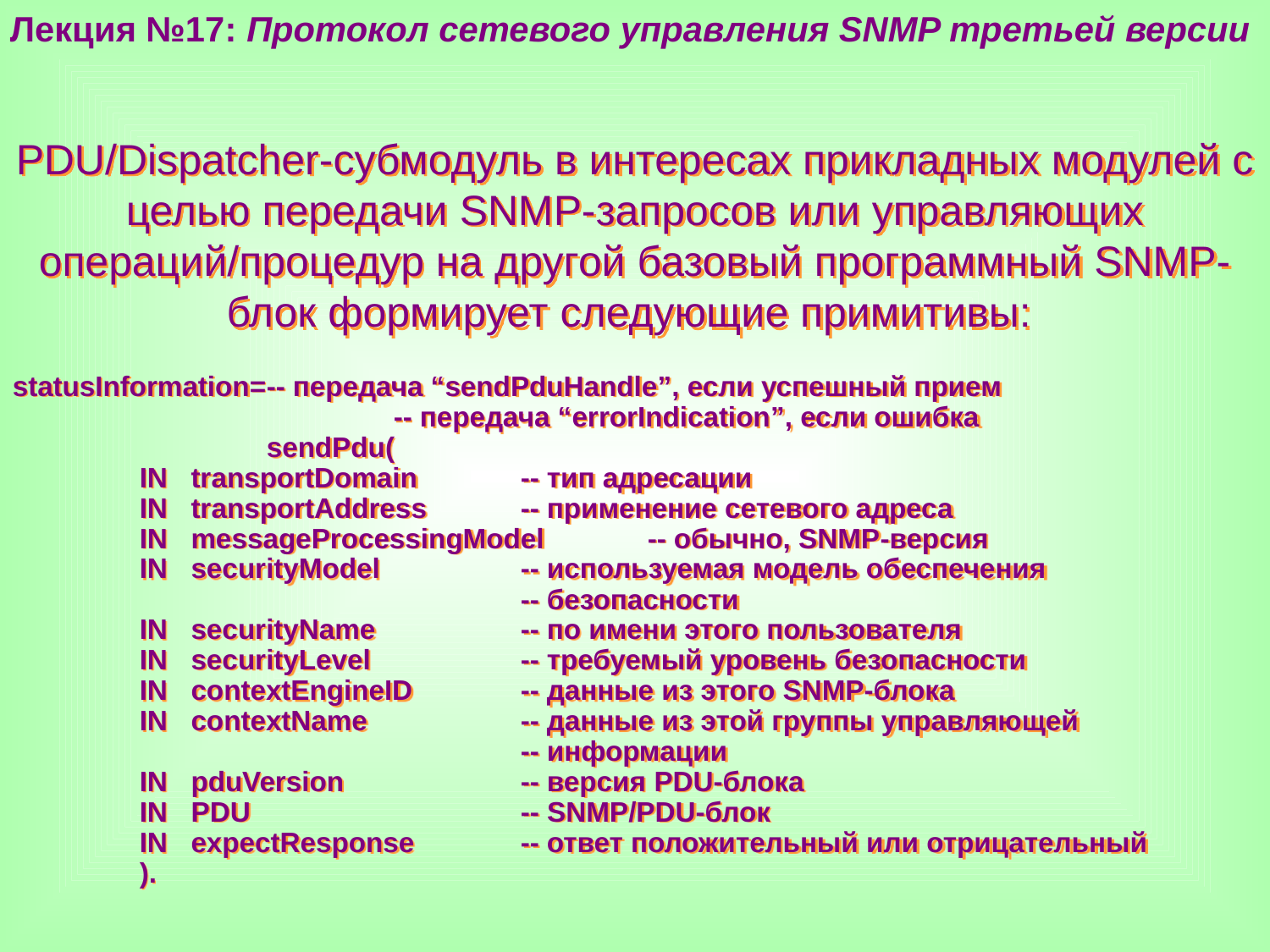

Лекция №17: Протокол сетевого управления SNMP третьей версии
PDU/Dispatcher-субмодуль в интересах прикладных модулей с целью передачи SNMP-запросов или управляющих операций/процедур на другой базовый программный SNMP-блок формирует следующие примитивы:
statusInformation=	-- передача “sendPduHandle”, если успешный прием
			-- передача “errorIndication”, если ошибка
		sendPdu(
	IN   transportDomain	-- тип адресации
	IN   transportAddress	-- применение сетевого адреса
	IN   messageProcessingModel	-- обычно, SNMP-версия
	IN   securityModel		-- используемая модель обеспечения
				-- безопасности
	IN   securityName		-- по имени этого пользователя
	IN   securityLevel		-- требуемый уровень безопасности
	IN   contextEngineID	-- данные из этого SNMP-блока
	IN   contextName		-- данные из этой группы управляющей
				-- информации
	IN   pduVersion		-- версия PDU-блока
	IN   PDU			-- SNMP/PDU-блок
	IN   expectResponse	-- ответ положительный или отрицательный
	).